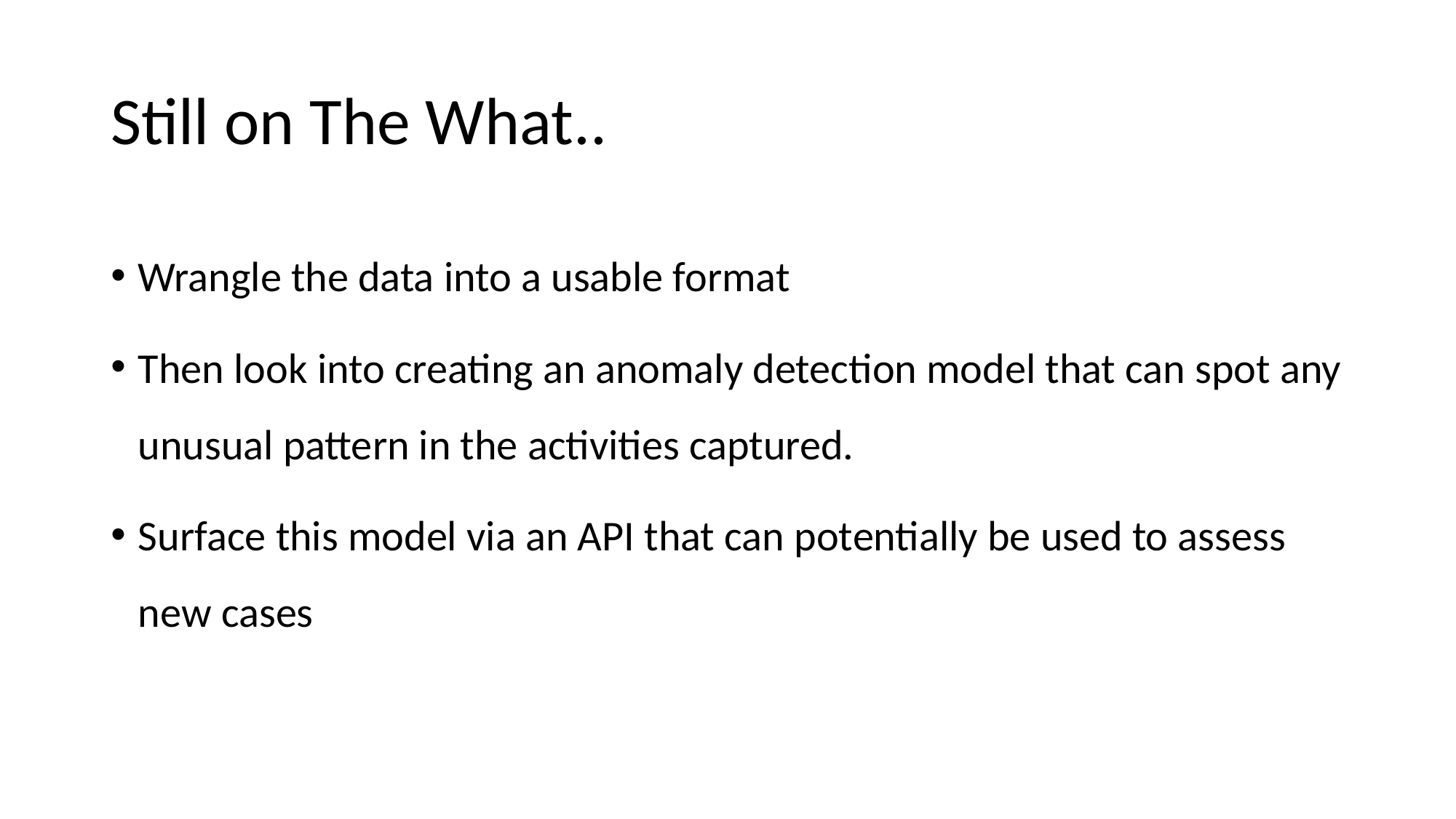

# Still on The What..
Wrangle the data into a usable format
Then look into creating an anomaly detection model that can spot any unusual pattern in the activities captured.
Surface this model via an API that can potentially be used to assess new cases